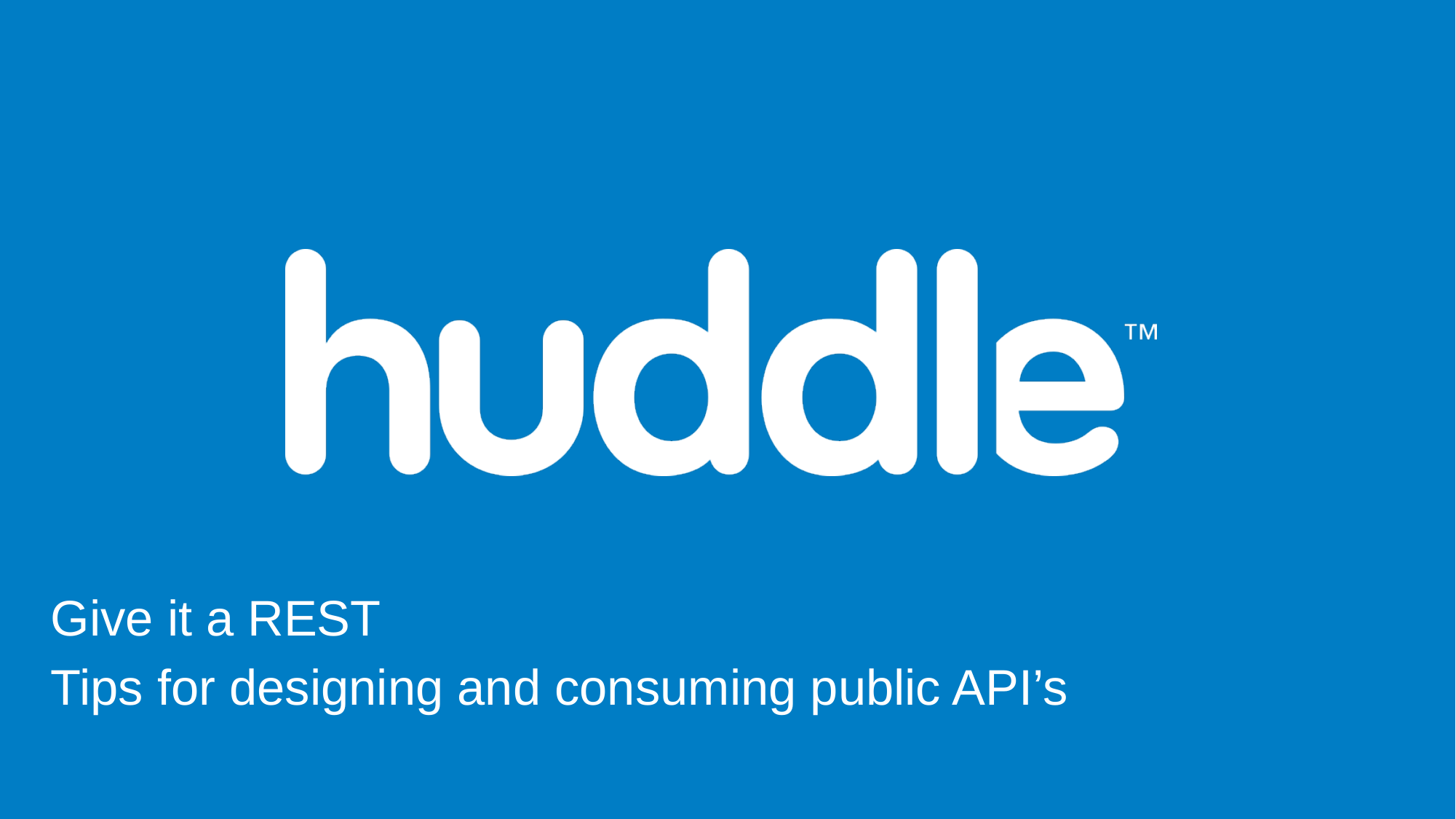

Give it a REST
Tips for designing and consuming public API’s